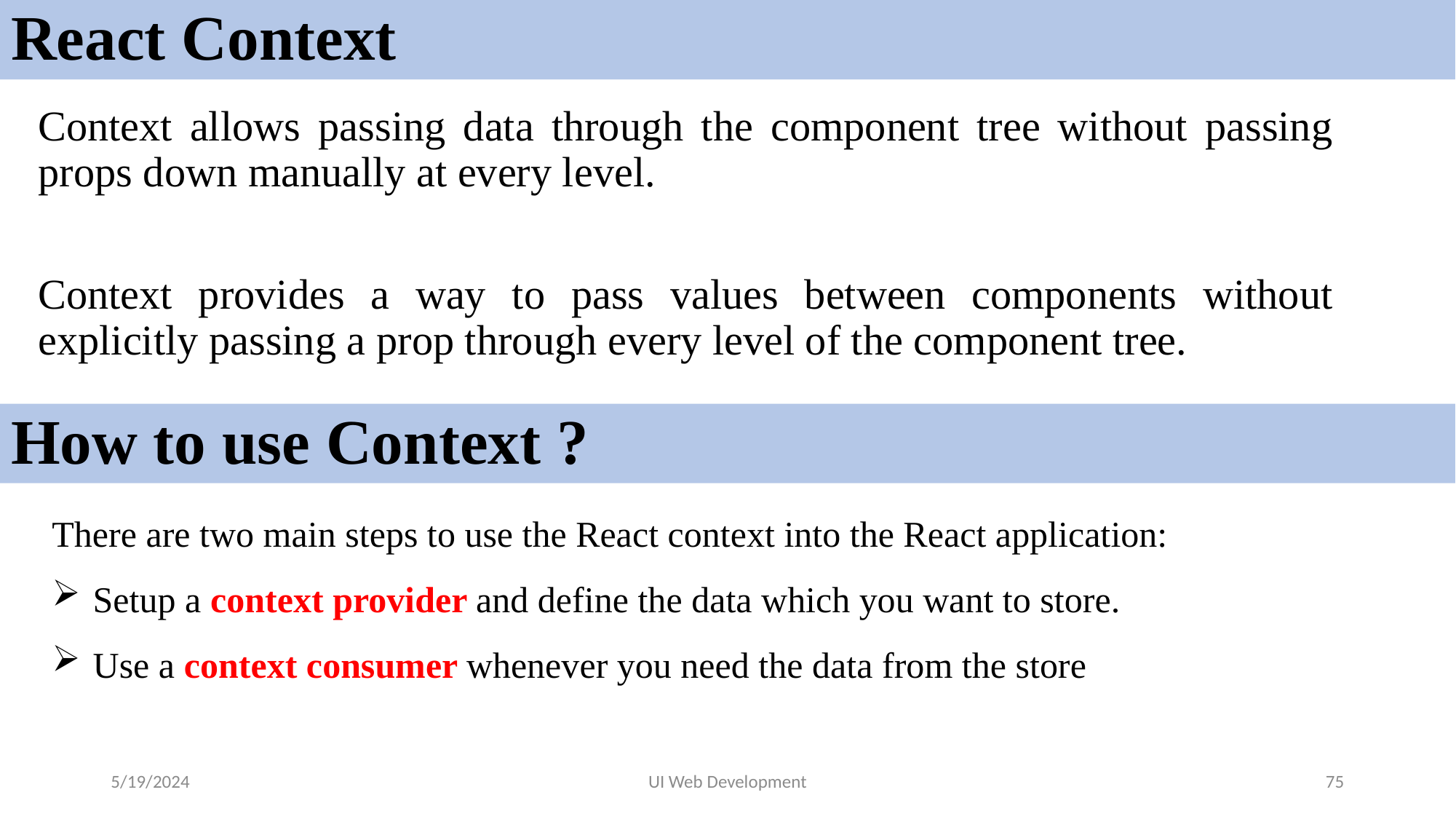

# React Context
Context allows passing data through the component tree without passing props down manually at every level.

Context provides a way to pass values between components without explicitly passing a prop through every level of the component tree.
How to use Context ?
There are two main steps to use the React context into the React application:
Setup a context provider and define the data which you want to store.
Use a context consumer whenever you need the data from the store
5/19/2024
UI Web Development
75